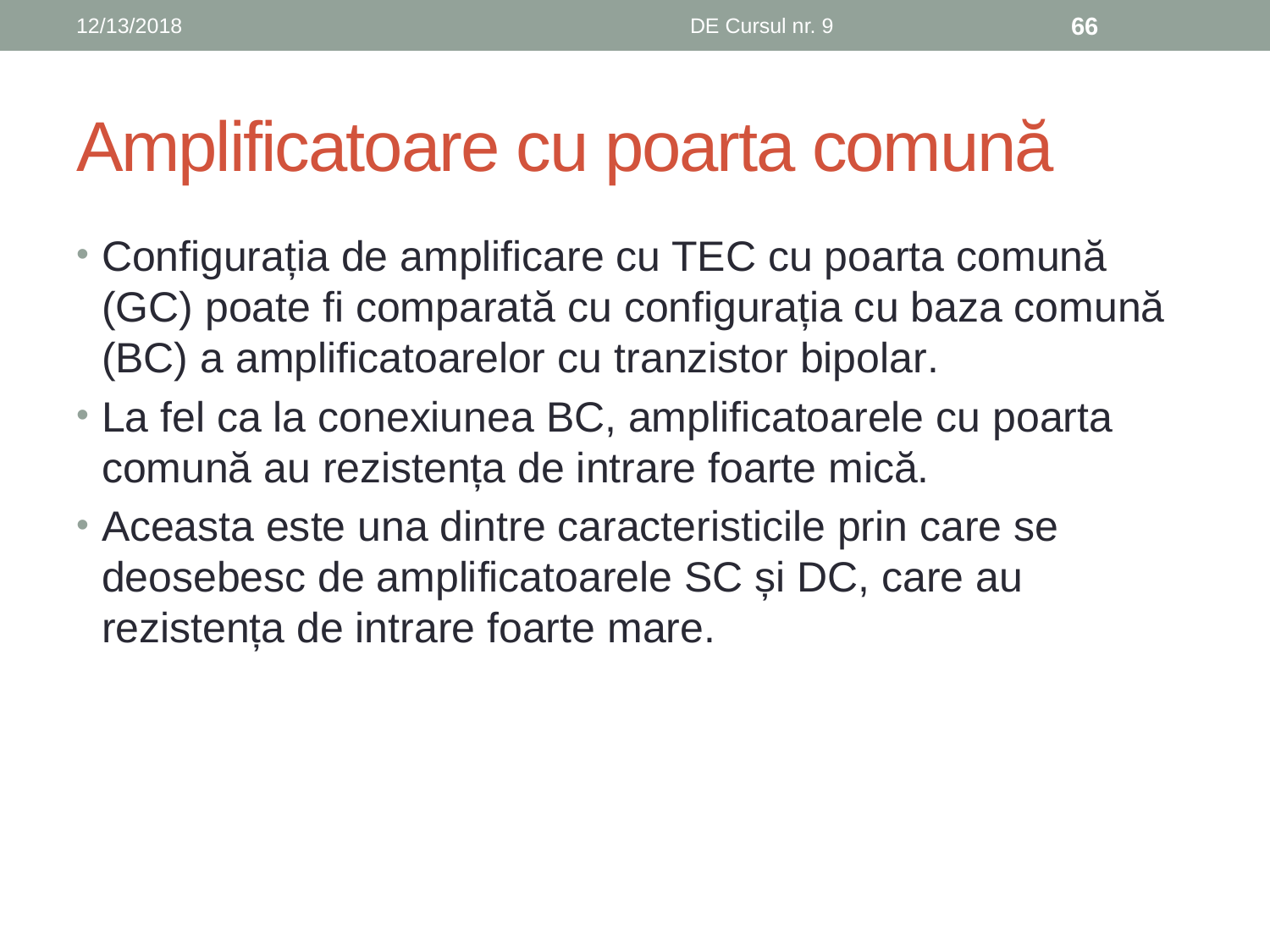

12/13/2018
DE Cursul nr. 9
66
# Amplificatoare cu poarta comună
Configurația de amplificare cu TEC cu poarta comună (GC) poate fi comparată cu configurația cu baza comună (BC) a amplificatoarelor cu tranzistor bipolar.
La fel ca la conexiunea BC, amplificatoarele cu poarta comună au rezistența de intrare foarte mică.
Aceasta este una dintre caracteristicile prin care se deosebesc de amplificatoarele SC și DC, care au rezistența de intrare foarte mare.